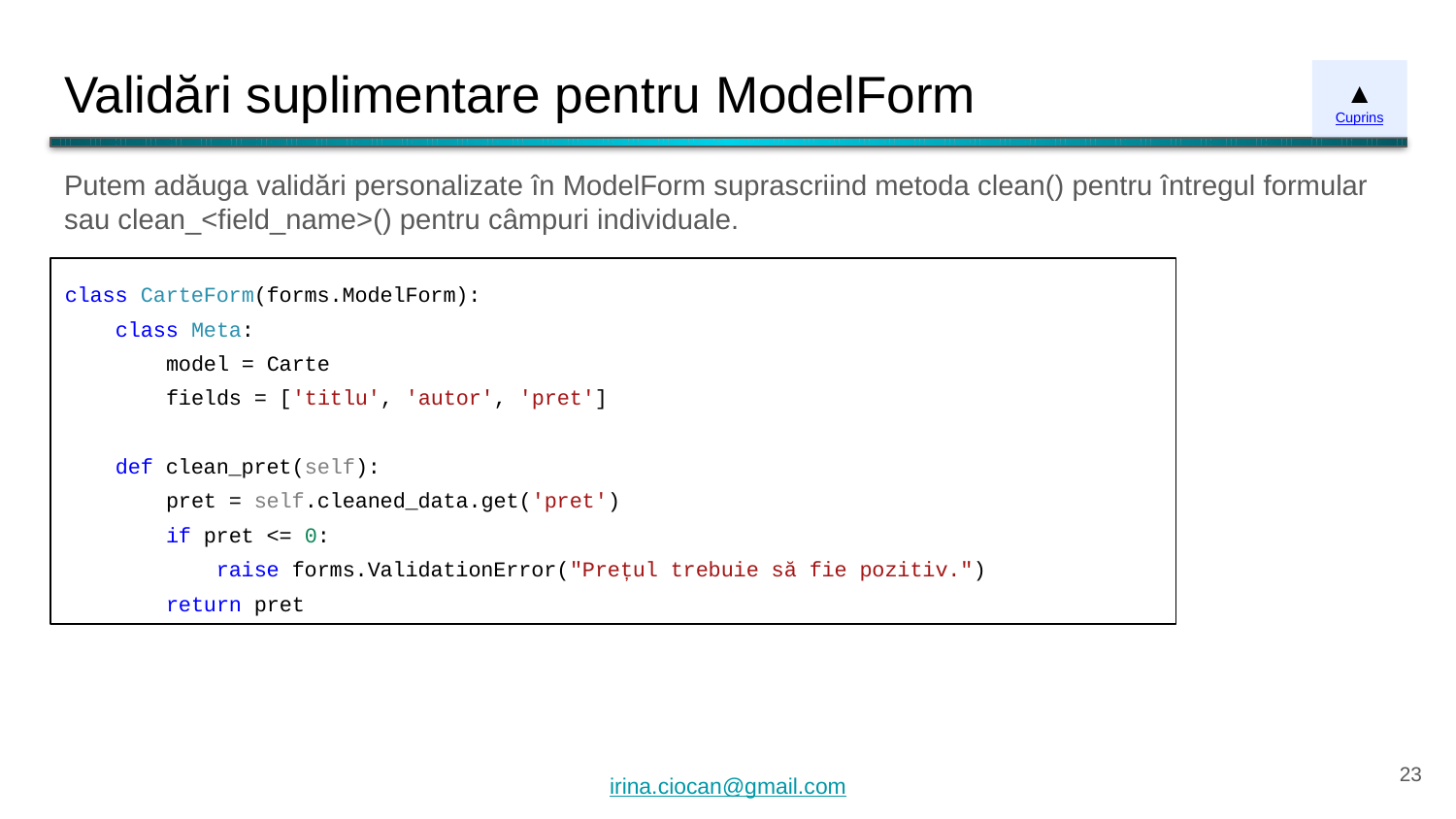

# Validări suplimentare pentru ModelForm
▲
Cuprins

Putem adăuga validări personalizate în ModelForm suprascriind metoda clean() pentru întregul formular sau clean_<field_name>() pentru câmpuri individuale.
class CarteForm(forms.ModelForm):
    class Meta:
        model = Carte
        fields = ['titlu', 'autor', 'pret']

    def clean_pret(self):
        pret = self.cleaned_data.get('pret')
        if pret <= 0:
            raise forms.ValidationError("Prețul trebuie să fie pozitiv.")
        return pret

23
irina.ciocan@gmail.com